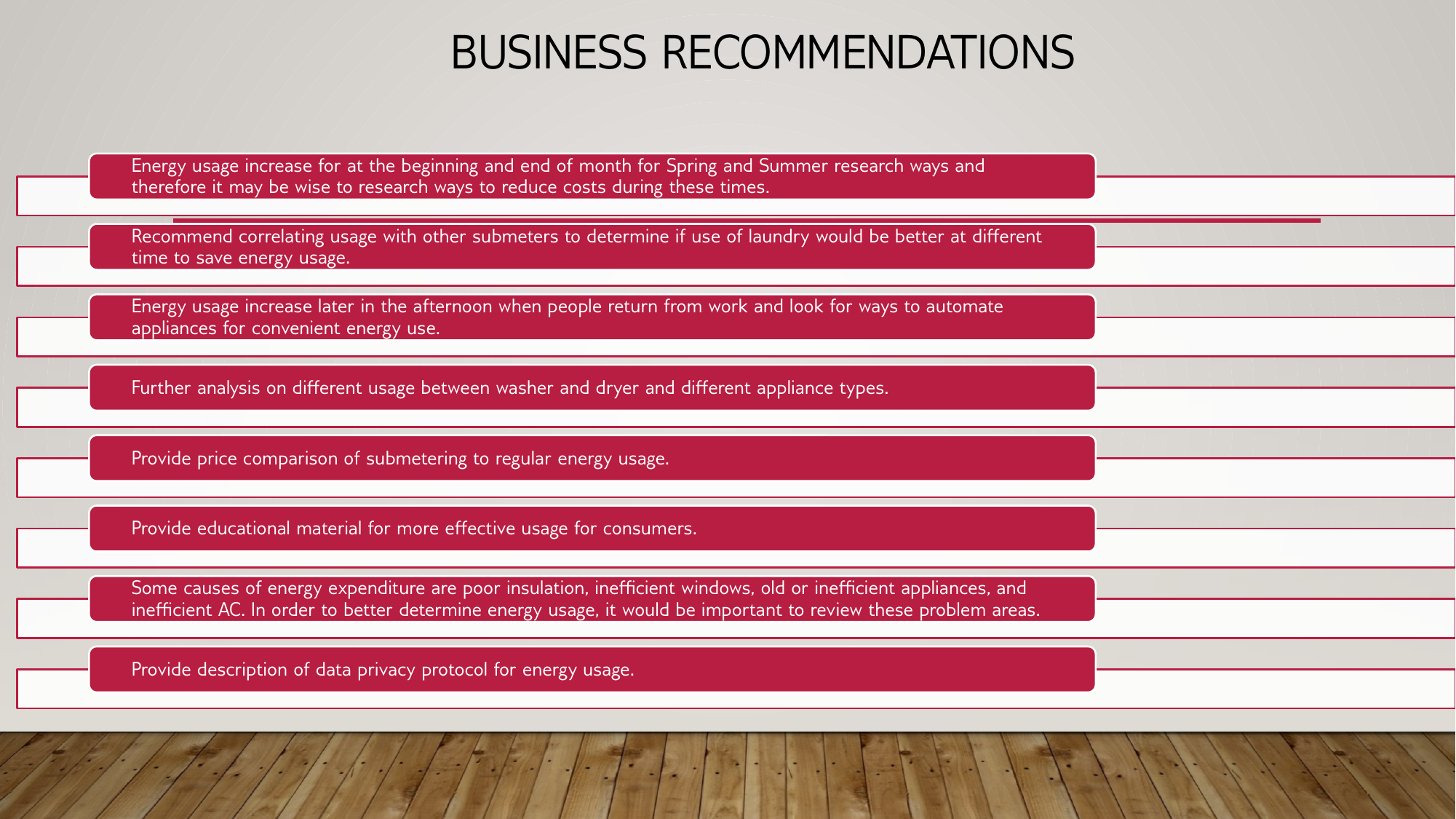

# Business Recommendations
Energy usage increase for at the beginning and end of month for Spring and Summer research ways and therefore it may be wise to research ways to reduce costs during these times.
Recommend correlating usage with other submeters to determine if use of laundry would be better at different time to save energy usage.
Energy usage increase later in the afternoon when people return from work and look for ways to automate appliances for convenient energy use.
Further analysis on different usage between washer and dryer and different appliance types.
Provide price comparison of submetering to regular energy usage.
Provide educational material for more effective usage for consumers.
Some causes of energy expenditure are poor insulation, inefficient windows, old or inefficient appliances, and inefficient AC. In order to better determine energy usage, it would be important to review these problem areas.
Provide description of data privacy protocol for energy usage.